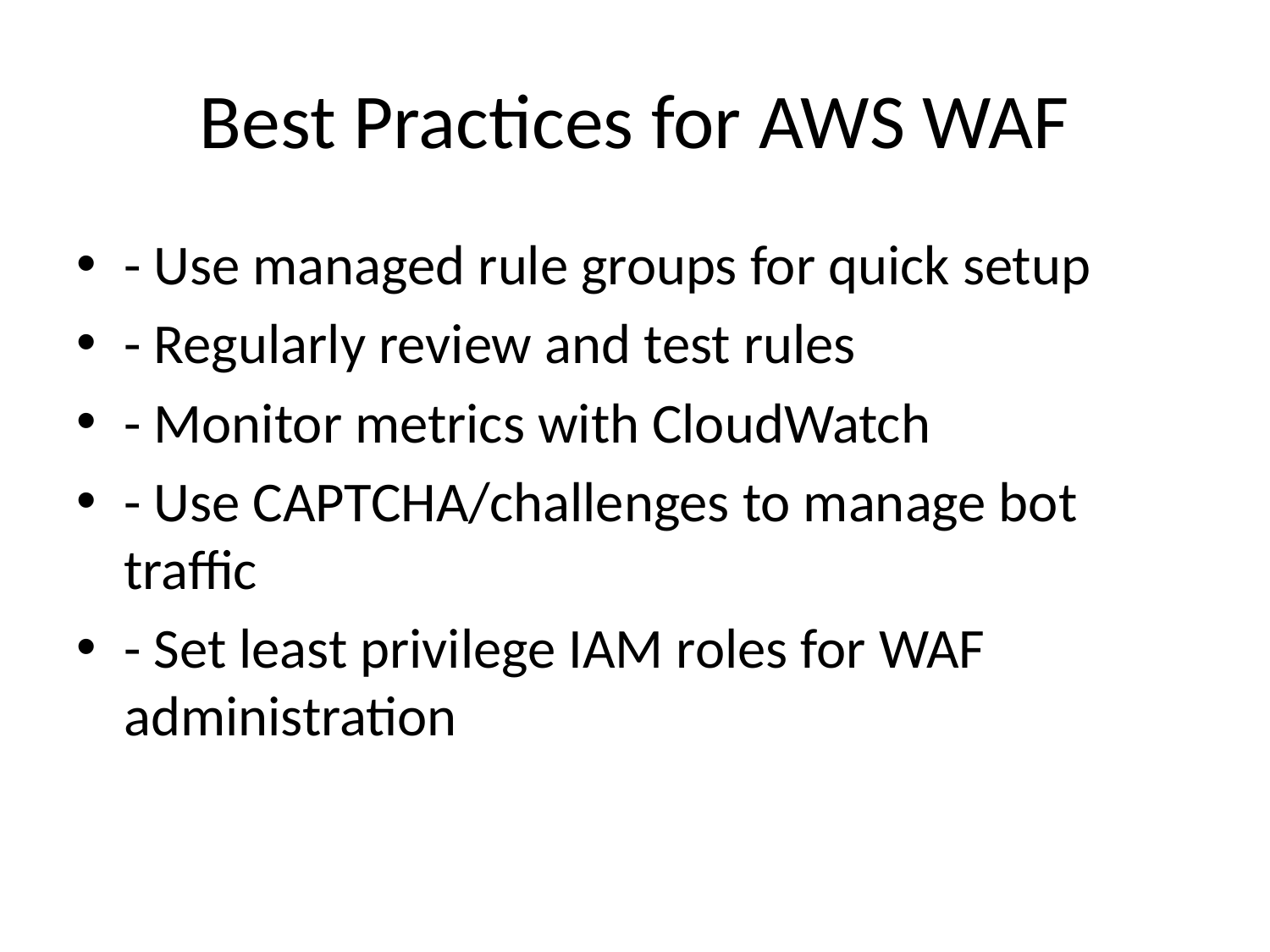

# Best Practices for AWS WAF
- Use managed rule groups for quick setup
- Regularly review and test rules
- Monitor metrics with CloudWatch
- Use CAPTCHA/challenges to manage bot traffic
- Set least privilege IAM roles for WAF administration